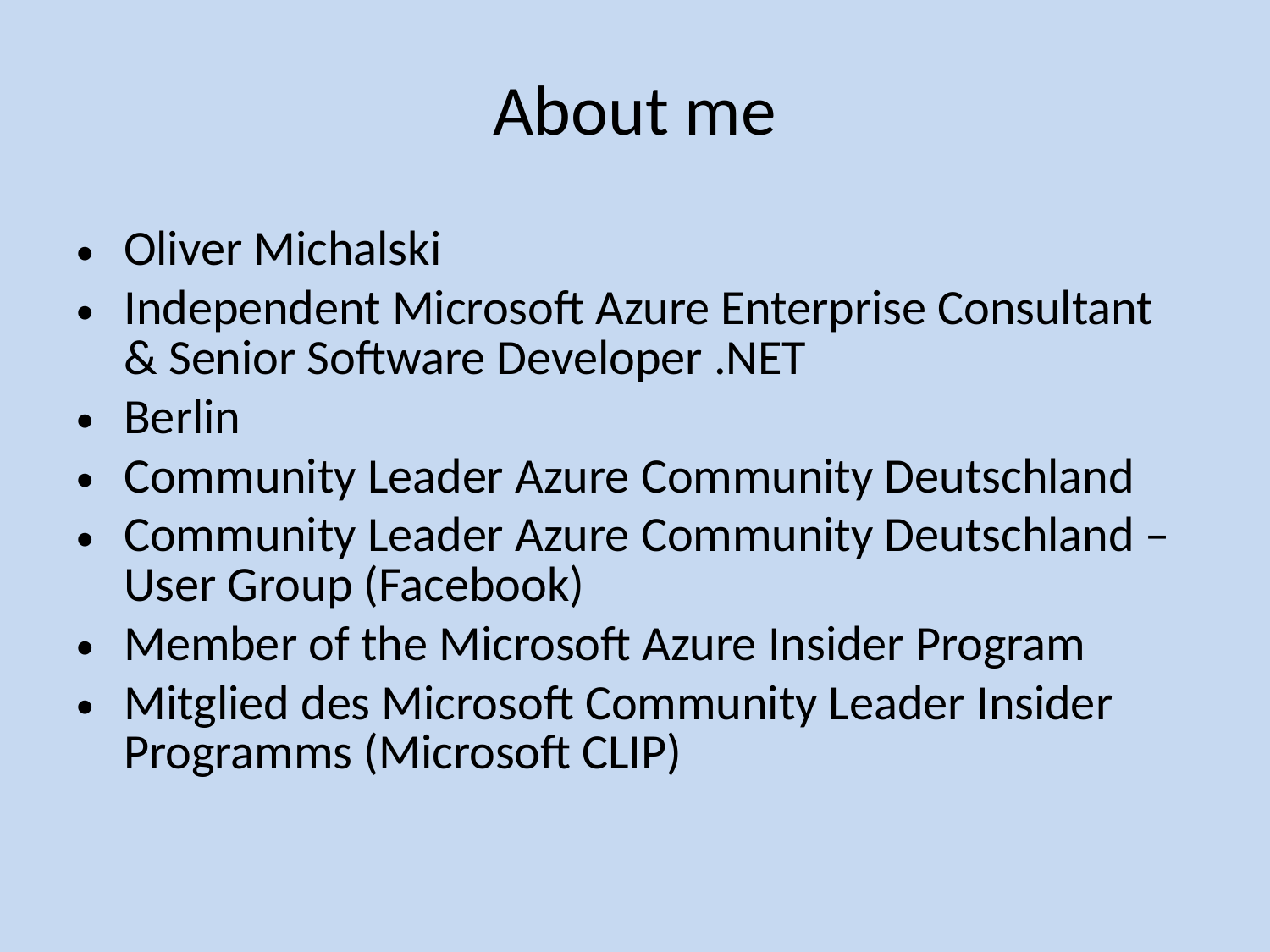

# About me
Oliver Michalski
Independent Microsoft Azure Enterprise Consultant & Senior Software Developer .NET
Berlin
Community Leader Azure Community Deutschland
Community Leader Azure Community Deutschland – User Group (Facebook)
Member of the Microsoft Azure Insider Program
Mitglied des Microsoft Community Leader Insider Programms (Microsoft CLIP)